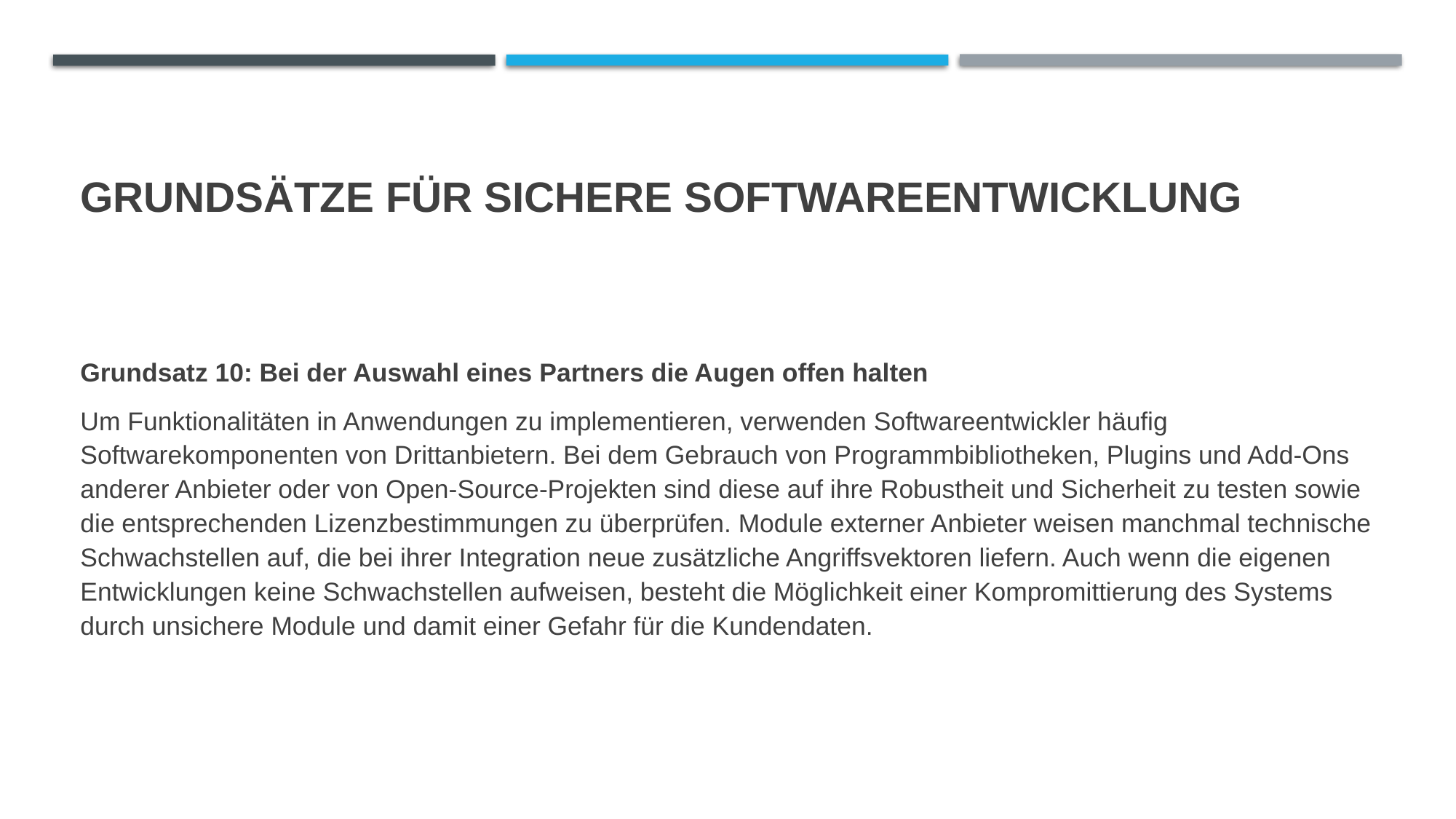

# Grundsätze für sichere Softwareentwicklung
Grundsatz 10: Bei der Auswahl eines Partners die Augen offen halten
Um Funktionalitäten in Anwendungen zu implementieren, verwenden Softwareentwickler häufig Softwarekomponenten von Drittanbietern. Bei dem Gebrauch von Programmbibliotheken, Plugins und Add-Ons anderer Anbieter oder von Open-Source-Projekten sind diese auf ihre Robustheit und Sicherheit zu testen sowie die entsprechenden Lizenzbestimmungen zu überprüfen. Module externer Anbieter weisen manchmal technische Schwachstellen auf, die bei ihrer Integration neue zusätzliche Angriffsvektoren liefern. Auch wenn die eigenen Entwicklungen keine Schwachstellen aufweisen, besteht die Möglichkeit einer Kompromittierung des Systems durch unsichere Module und damit einer Gefahr für die Kundendaten.